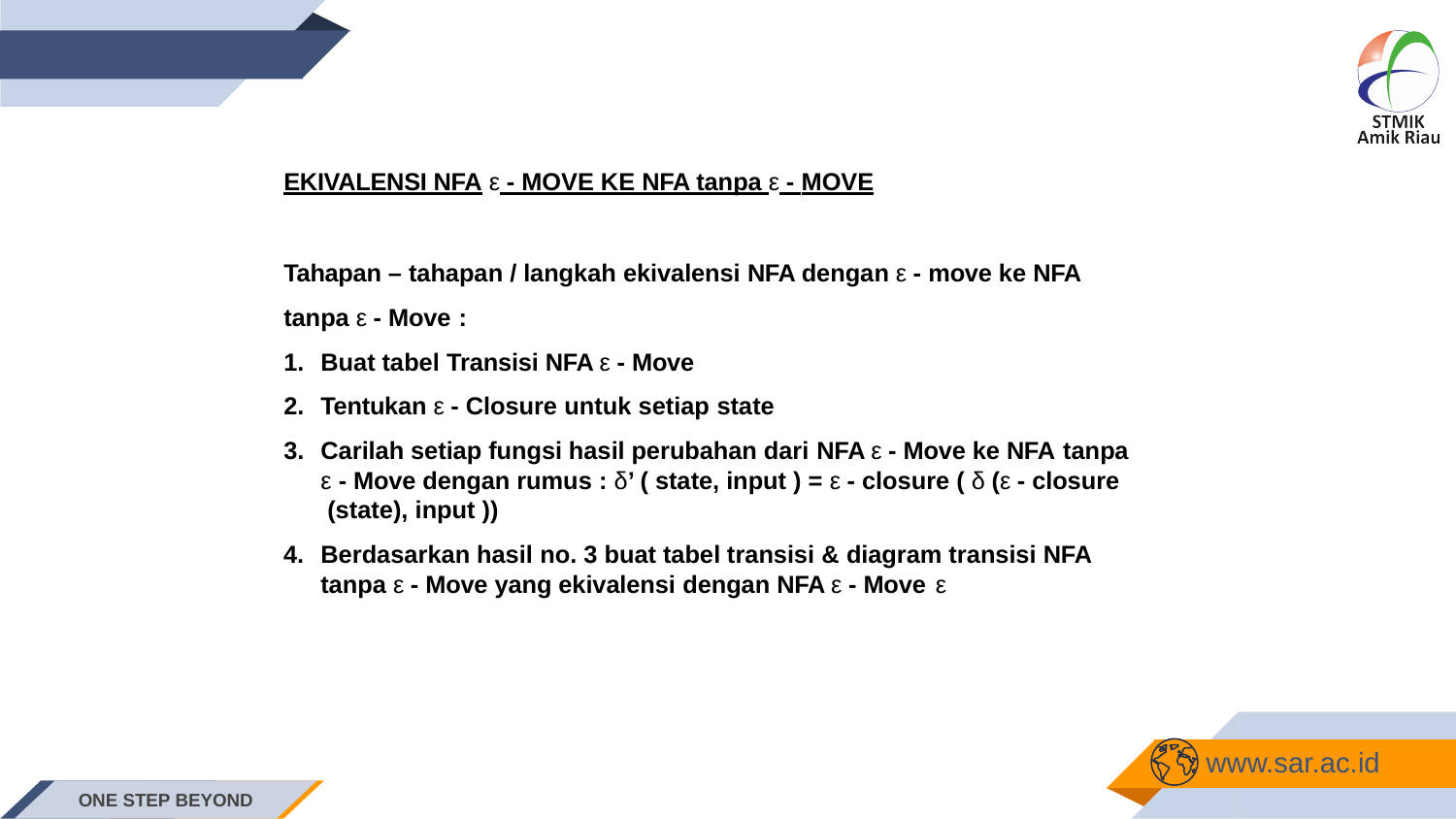

EKIVALENSI NFA ε - MOVE KE NFA tanpa ε - MOVE

Tahapan – tahapan / langkah ekivalensi NFA dengan ε - move ke NFA  tanpa ε - Move :
Buat tabel Transisi NFA ε - Move
Tentukan ε - Closure untuk setiap state
Carilah setiap fungsi hasil perubahan dari NFA ε - Move ke NFA tanpa
ε - Move dengan rumus : δ’ ( state, input ) = ε - closure ( δ (ε - closure  (state), input ))
Berdasarkan hasil no. 3 buat tabel transisi & diagram transisi NFA  tanpa ε - Move yang ekivalensi dengan NFA ε - Move ε